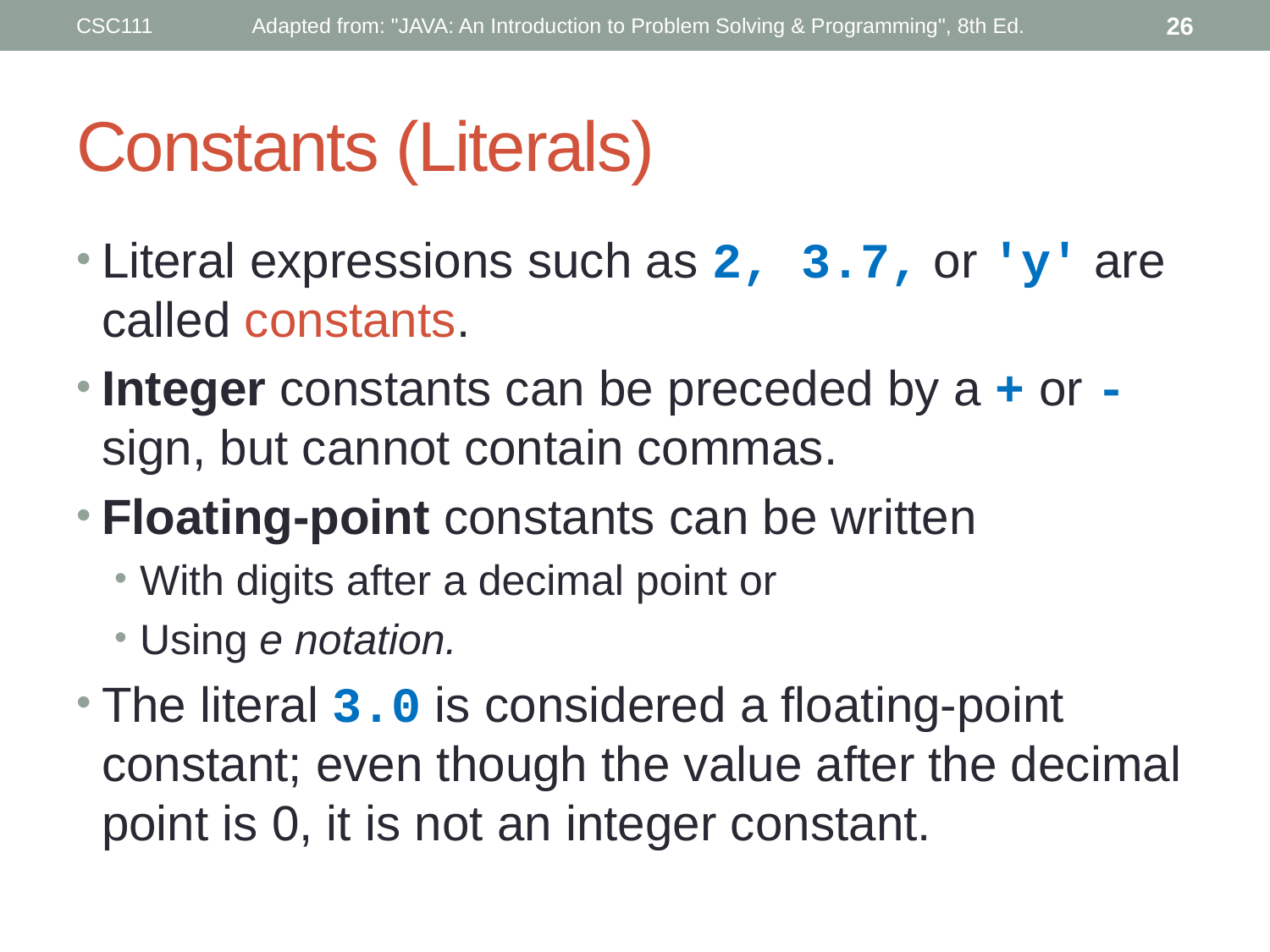

CSC111
Adapted from: "JAVA: An Introduction to Problem Solving & Programming", 8th Ed.
26
# Constants (Literals)
Literal expressions such as 2, 3.7, or 'y' are called constants.
Integer constants can be preceded by a + or - sign, but cannot contain commas.
Floating-point constants can be written
With digits after a decimal point or
Using e notation.
The literal 3.0 is considered a floating-point constant; even though the value after the decimal point is 0, it is not an integer constant.